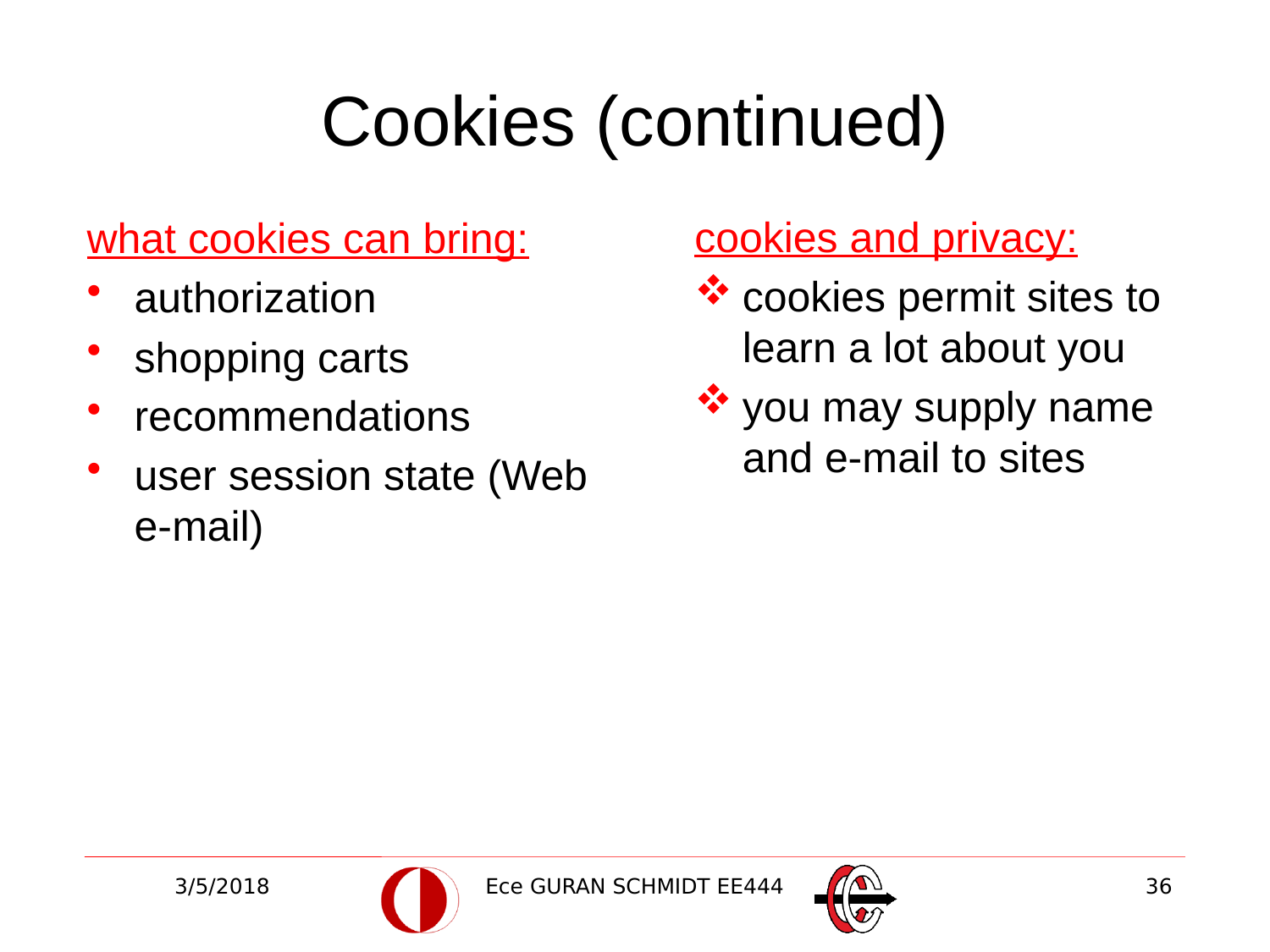

Cookies (continued)
cookies and privacy:
cookies permit sites to learn a lot about you
you may supply name and e-mail to sites
what cookies can bring:
authorization
shopping carts
recommendations
user session state (Web e-mail)
3/5/2018
Ece GURAN SCHMIDT EE444
36